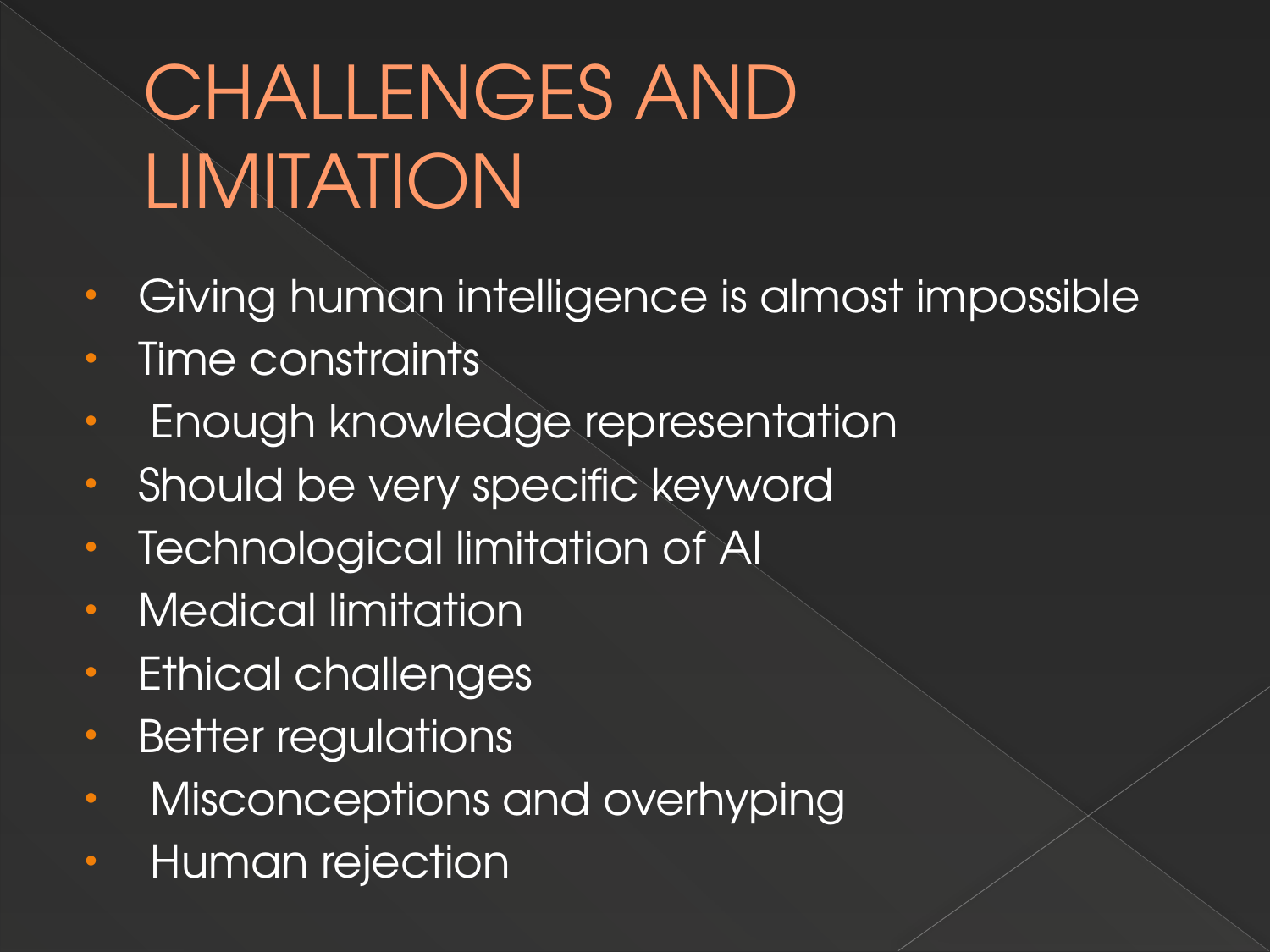

# CHALLENGES AND LIMITATION
Giving human intelligence is almost impossible
Time constraints
 Enough knowledge representation
Should be very specific keyword
Technological limitation of AI
Medical limitation
Ethical challenges
Better regulations
 Misconceptions and overhyping
 Human rejection